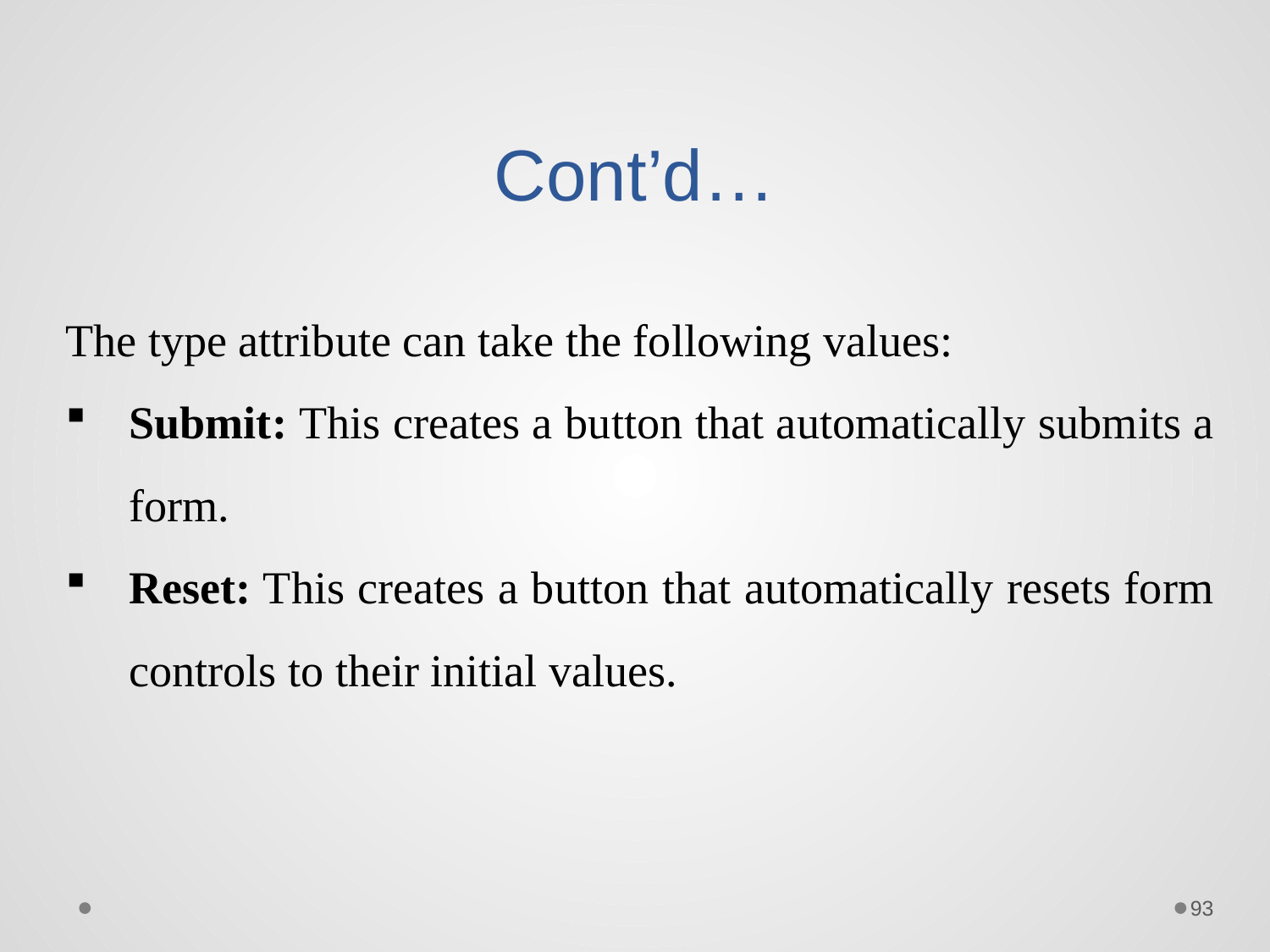

# Cont’d…
The type attribute can take the following values:
Submit: This creates a button that automatically submits a form.
Reset: This creates a button that automatically resets form controls to their initial values.
93